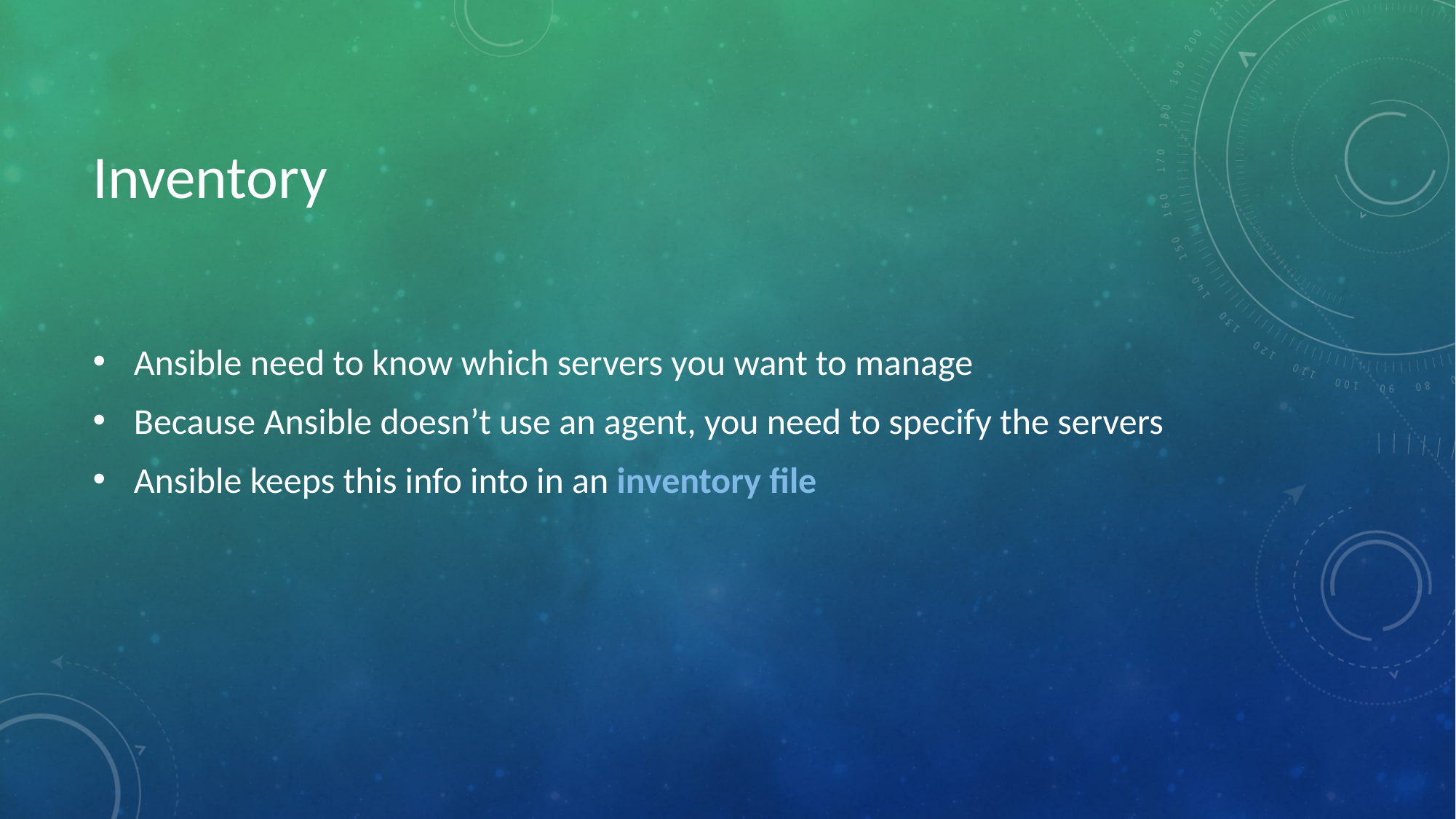

# Inventory
Ansible need to know which servers you want to manage
Because Ansible doesn’t use an agent, you need to specify the servers
Ansible keeps this info into in an inventory file